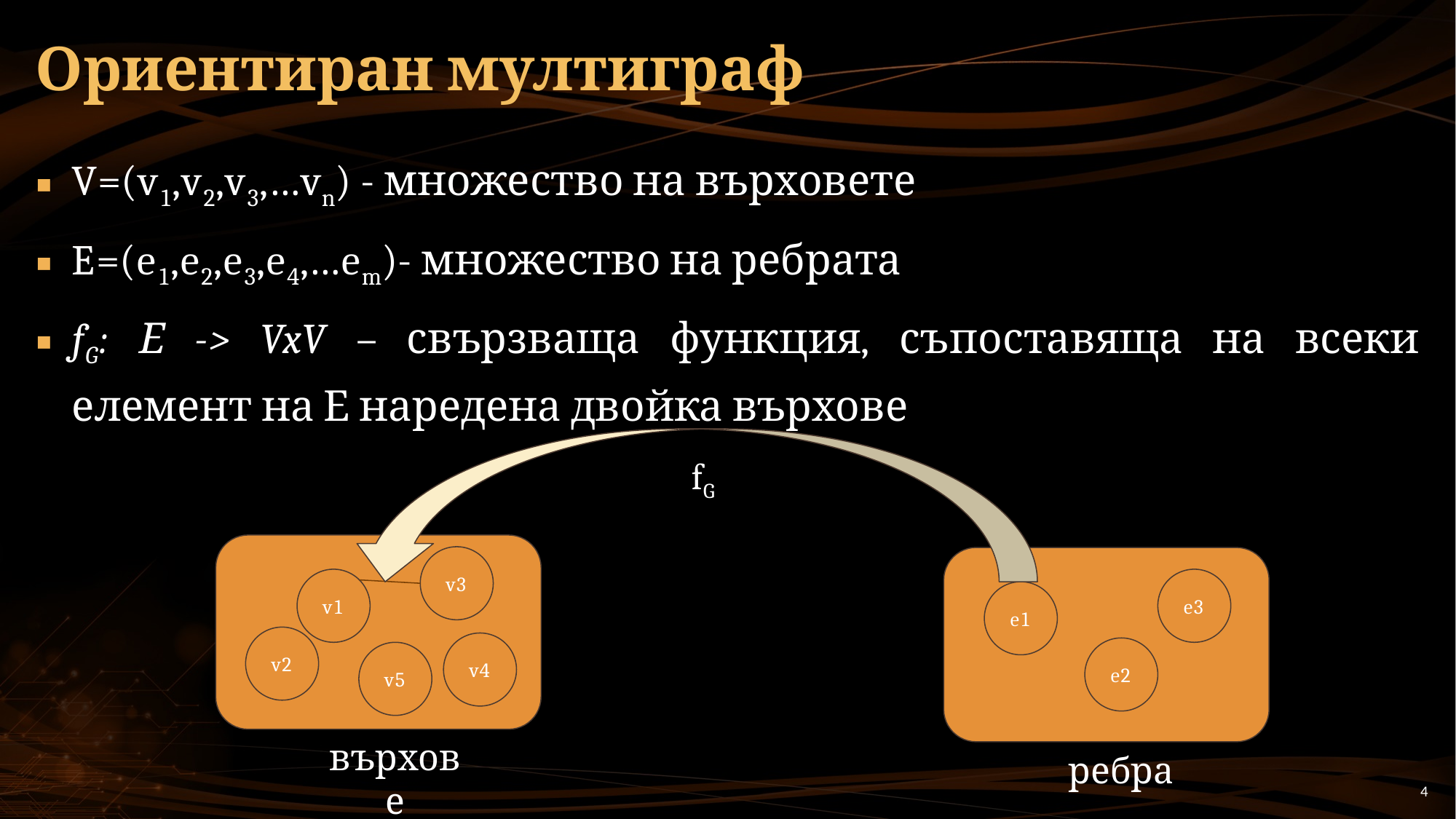

# Ориентиран мултиграф
V=(v1,v2,v3,…vn) - множество на върховете
E=(e1,e2,e3,e4,…em)- множество на ребрата
fG: Е -> VxV – свързваща функция, съпоставяща на всеки елемент на Е наредена двойка върхове

fG

v3

v1
e3
e1
v2
v4
e2
v5
върхове
ребра
4